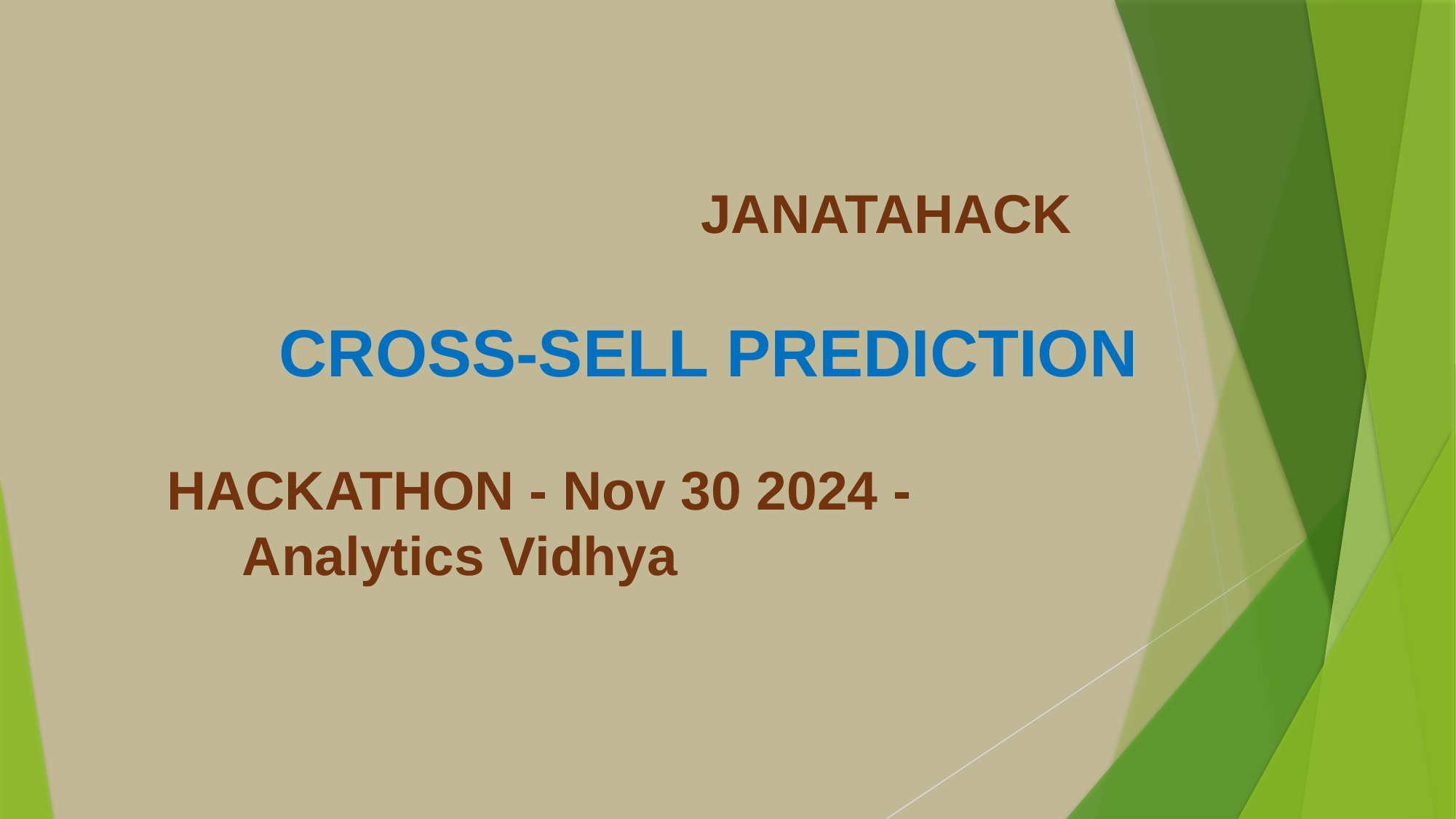

JANATAHACK

		 CROSS-SELL PREDICTION

        HACKATHON - Nov 30 2024 -
             Analytics Vidhya